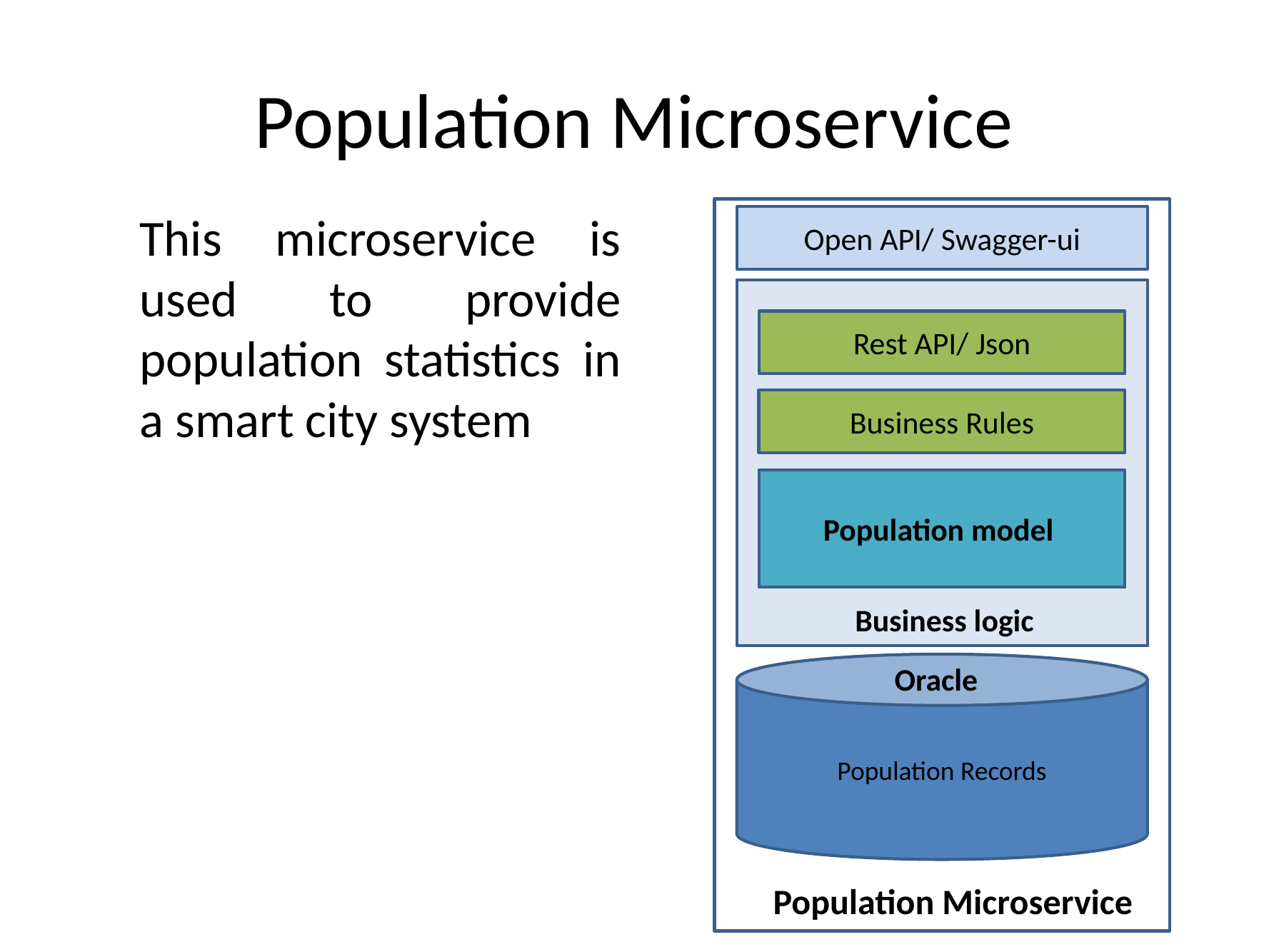

# Population Microservice
This microservice is used to provide population statistics in a smart city system

Open API/ Swagger-ui

Rest API/ Json
Business Rules
Population model
            Business logic
Population Records
Oracle
      Population Microservice